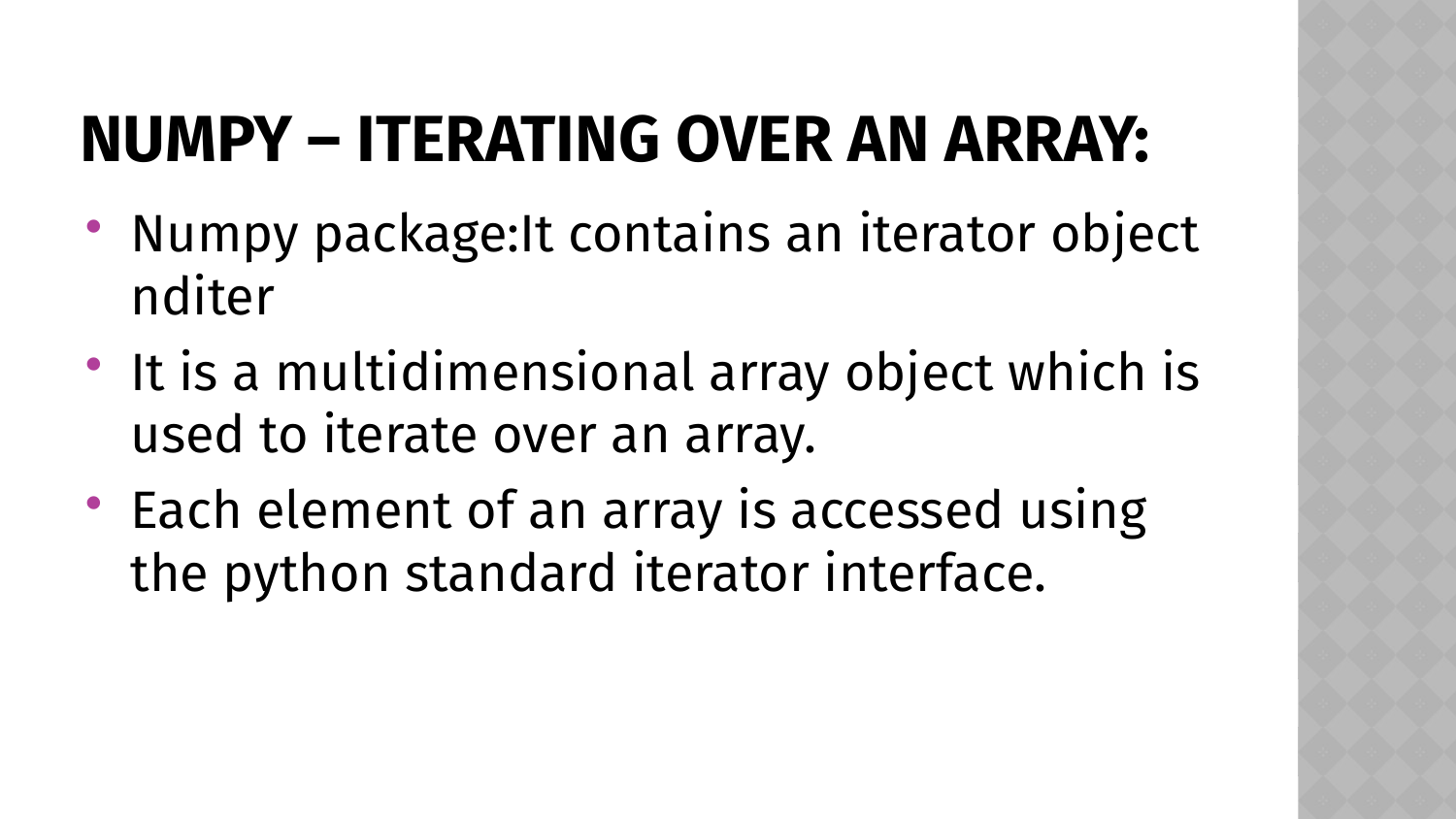

# NUMPY – ITERATING OVER AN ARRAY:
Numpy package:It contains an iterator object nditer
It is a multidimensional array object which is used to iterate over an array.
Each element of an array is accessed using the python standard iterator interface.